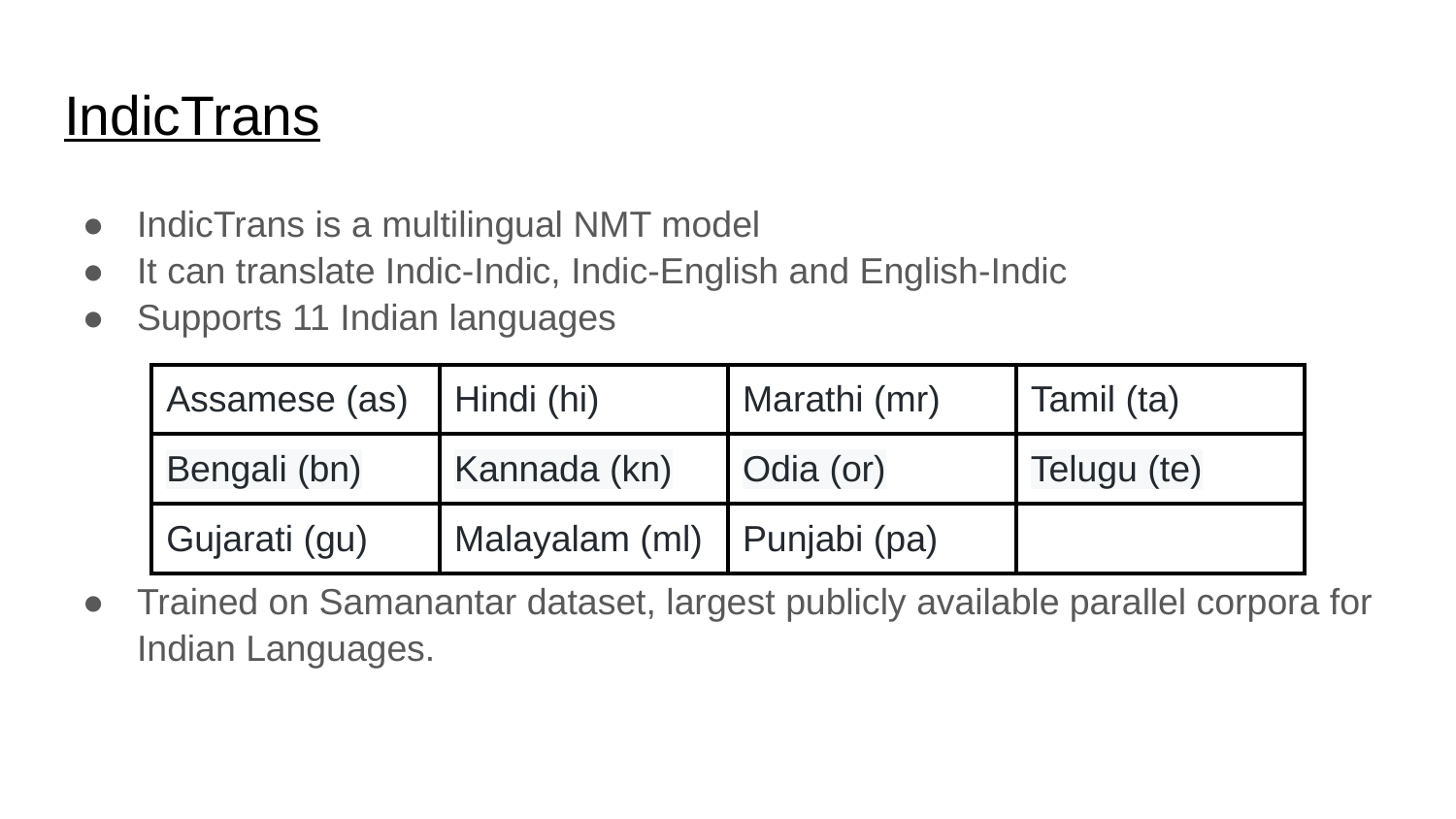

# IndicTrans
IndicTrans is a multilingual NMT model
It can translate Indic-Indic, Indic-English and English-Indic
Supports 11 Indian languages

Trained on Samanantar dataset, largest publicly available parallel corpora for Indian Languages.
| Assamese (as) | Hindi (hi) | Marathi (mr) | Tamil (ta) |
| --- | --- | --- | --- |
| Bengali (bn) | Kannada (kn) | Odia (or) | Telugu (te) |
| Gujarati (gu) | Malayalam (ml) | Punjabi (pa) |  |